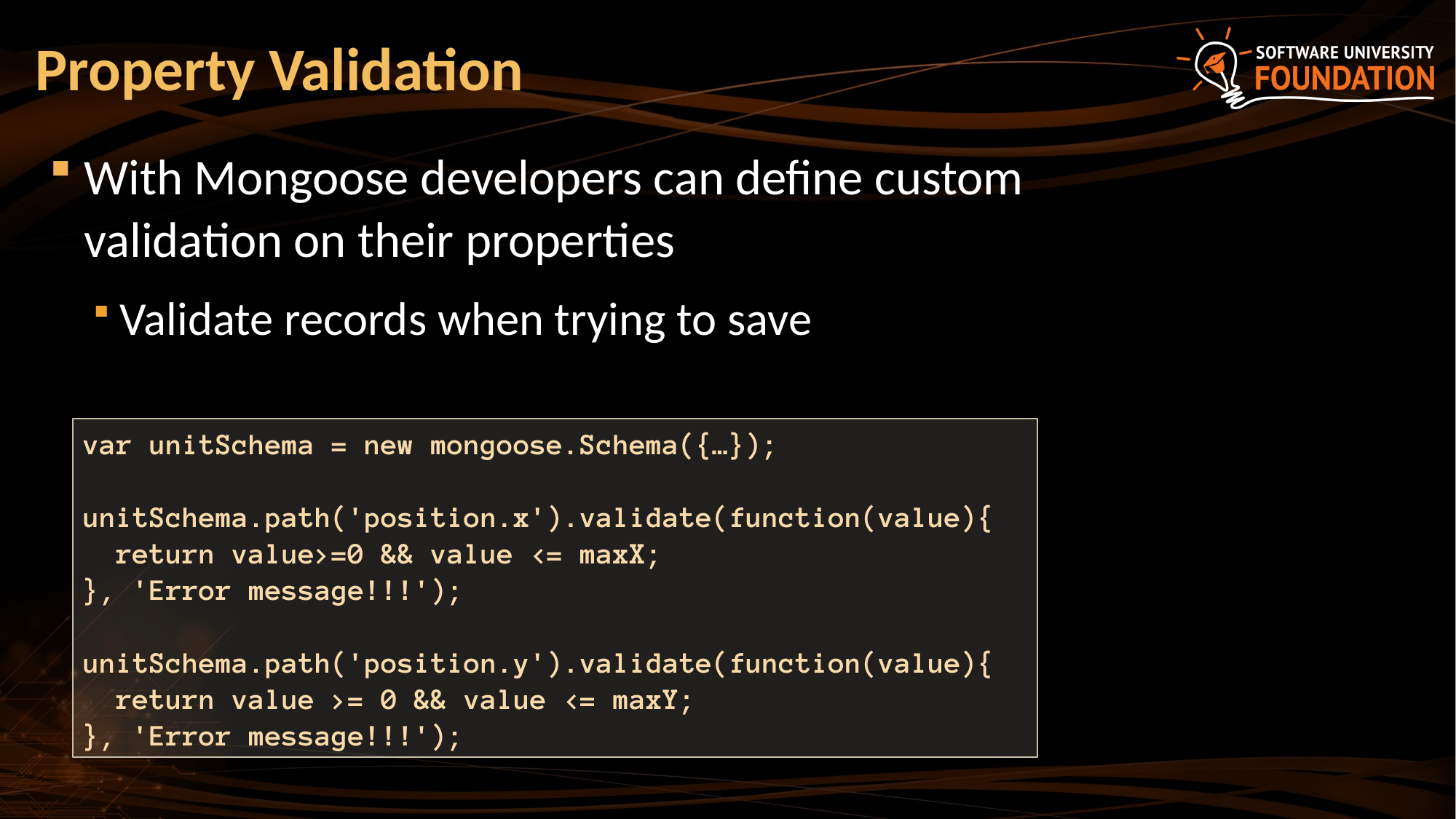

# Property Validation
With Mongoose developers can define custom validation on their properties
Validate records when trying to save
var unitSchema = new mongoose.Schema({…});

unitSchema.path('position.x').validate(function(value){
  return value>=0 && value <= maxX;
}, 'Error message!!!');

unitSchema.path('position.y').validate(function(value){
  return value >= 0 && value <= maxY;
}, 'Error message!!!');